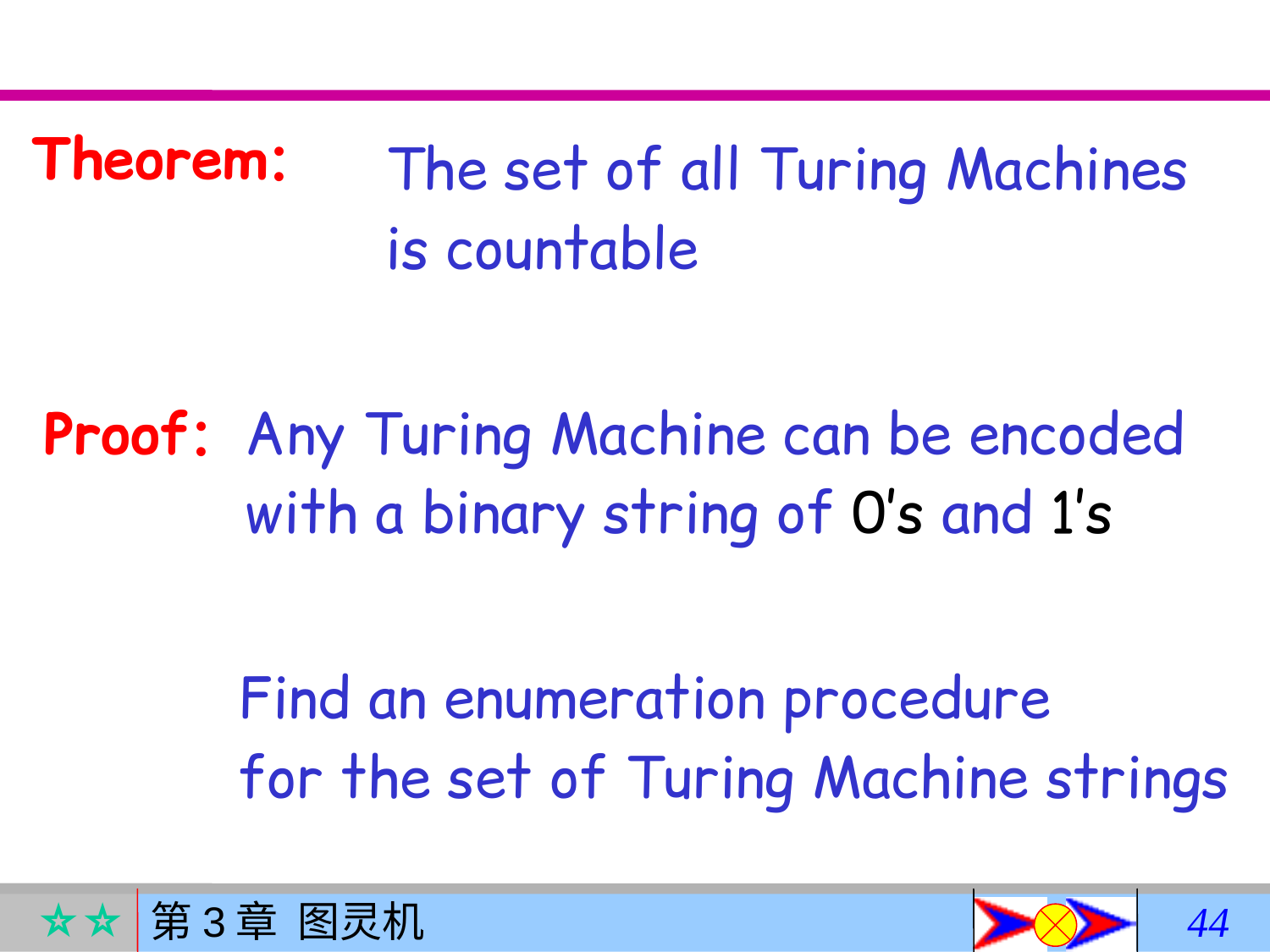

Theorem:
The set of all Turing Machines
is countable
Proof:
Any Turing Machine can be encoded
with a binary string of 0’s and 1’s
Find an enumeration procedure
for the set of Turing Machine strings